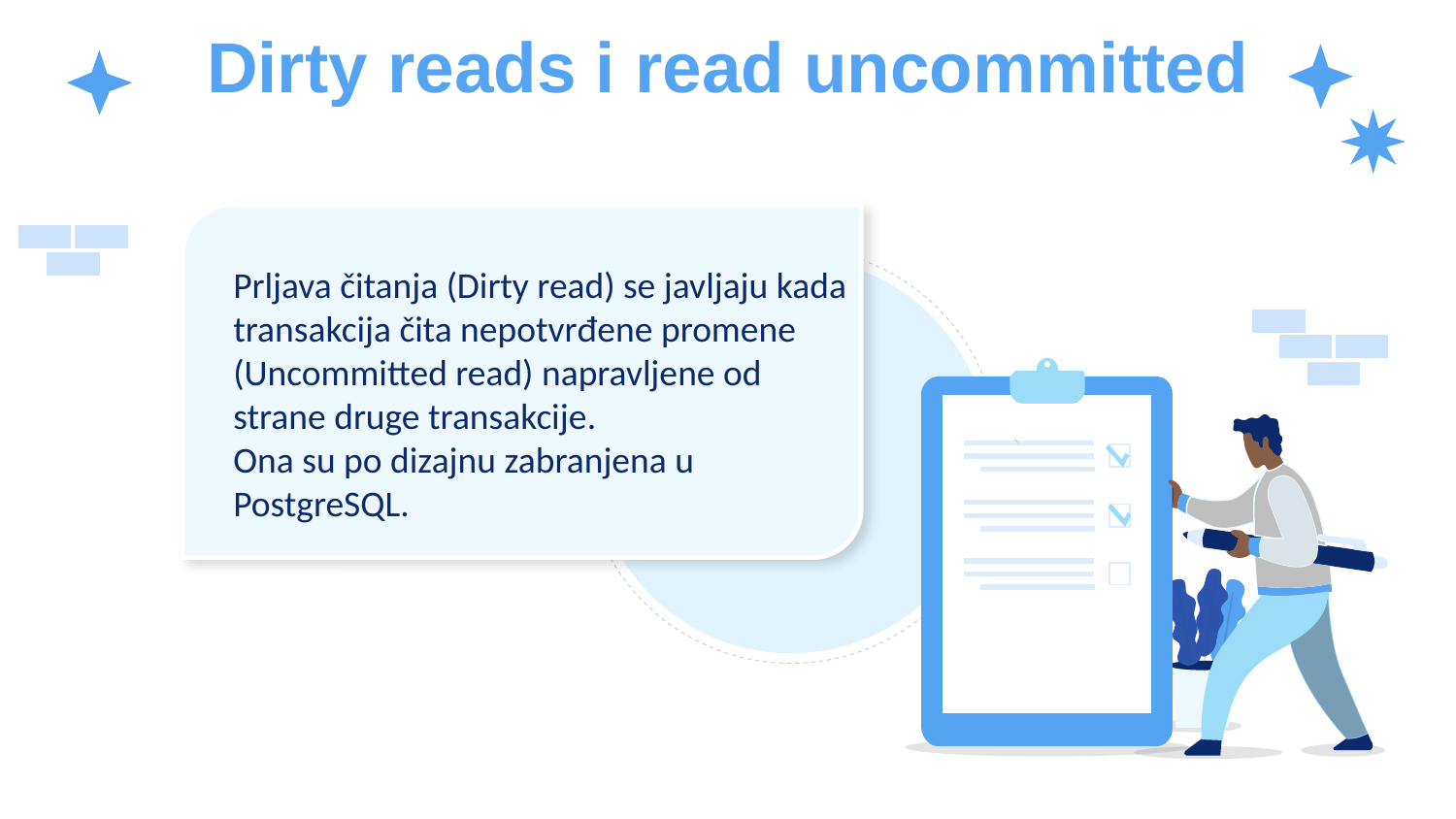

# Dirty reads i read uncommitted

Prljava čitanja (Dirty read) se javljaju kada transakcija čita nepotvrđene promene (Uncommitted read) napravljene od strane druge transakcije.
Ona su po dizajnu zabranjena u PostgreSQL.